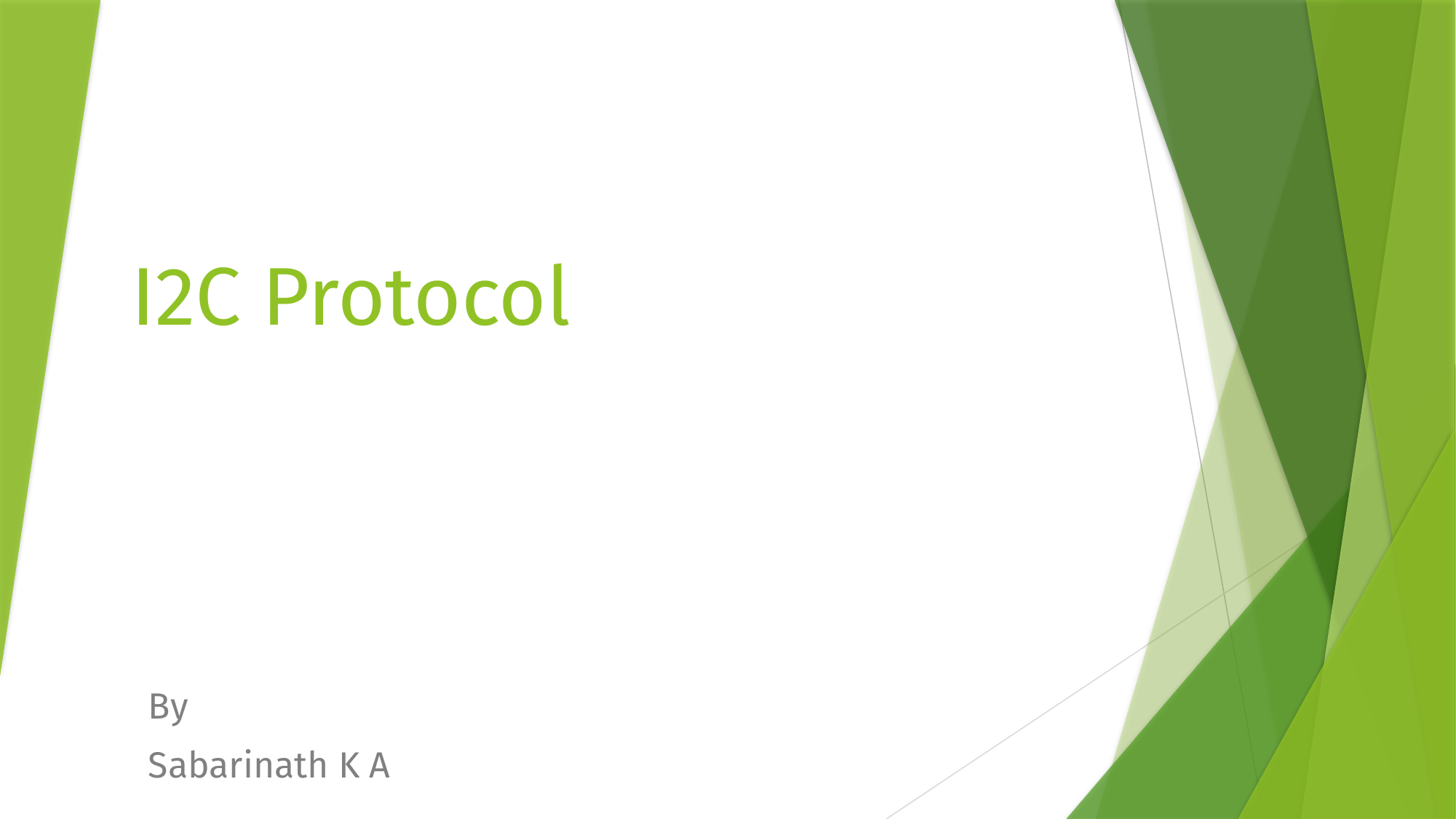

# I2C Protocol
By
Sabarinath K A